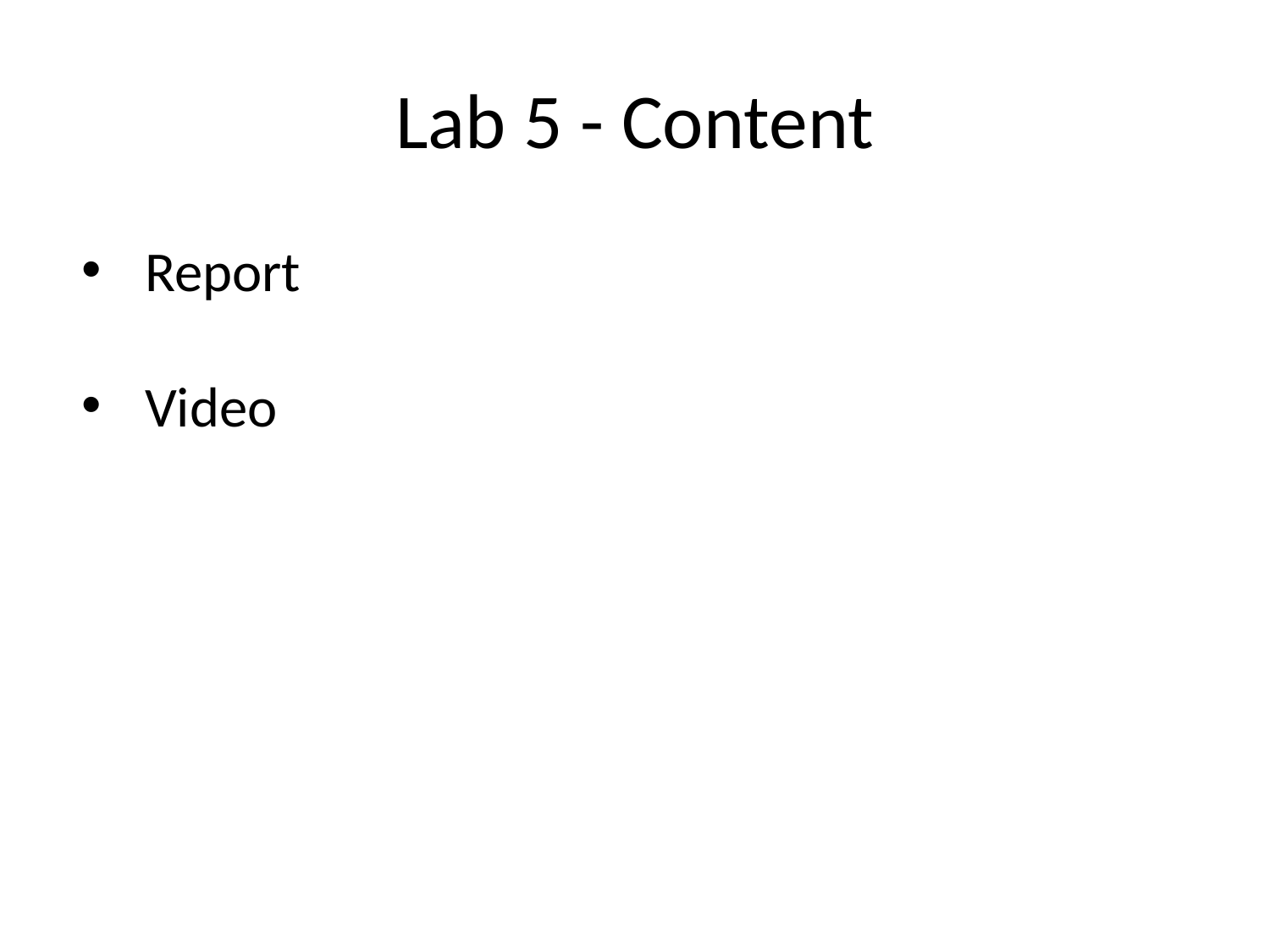

# Lab 5 - Content
Report

Video